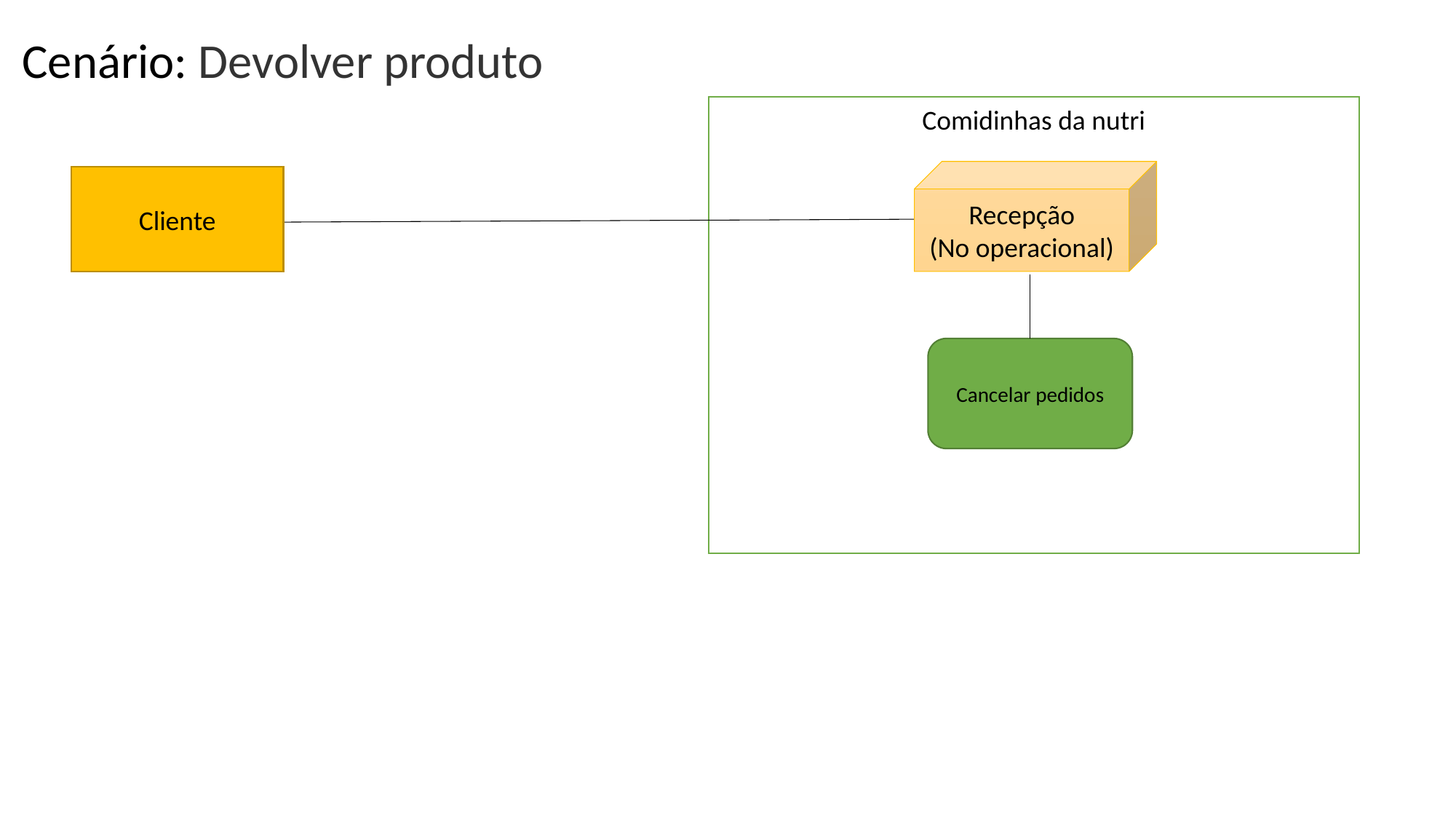

Cenário: Devolver produto

Comidinhas da nutri

Recepção
(No operacional)
Cliente
Cancelar pedidos